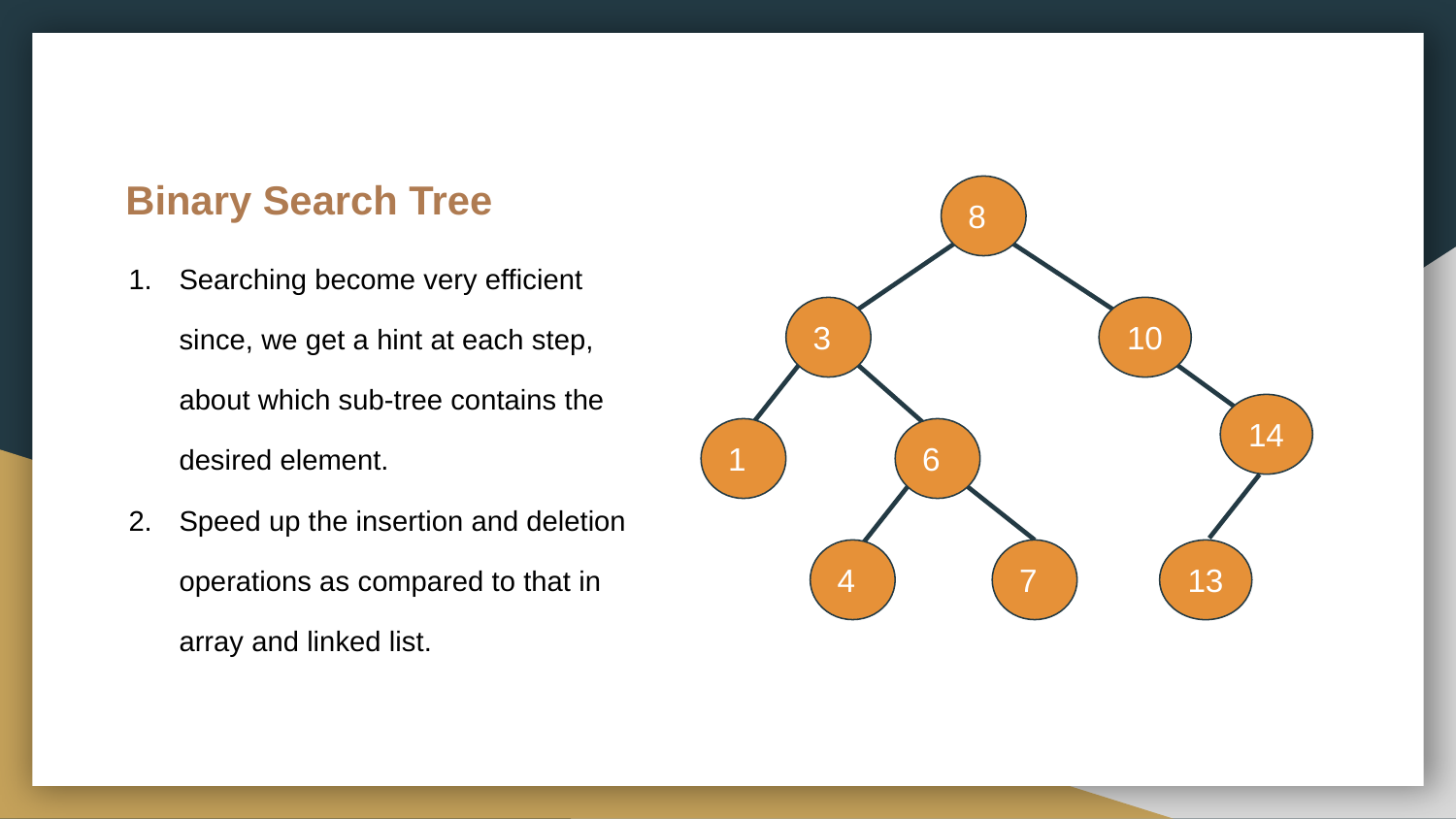

Binary Search Tree

8
Searching become very efficient  since, we get a hint at each step, about which sub-tree contains the desired element.
Speed up the insertion and deletion operations as compared to that in array and linked list.

3
10
14
1
6
4
7
13